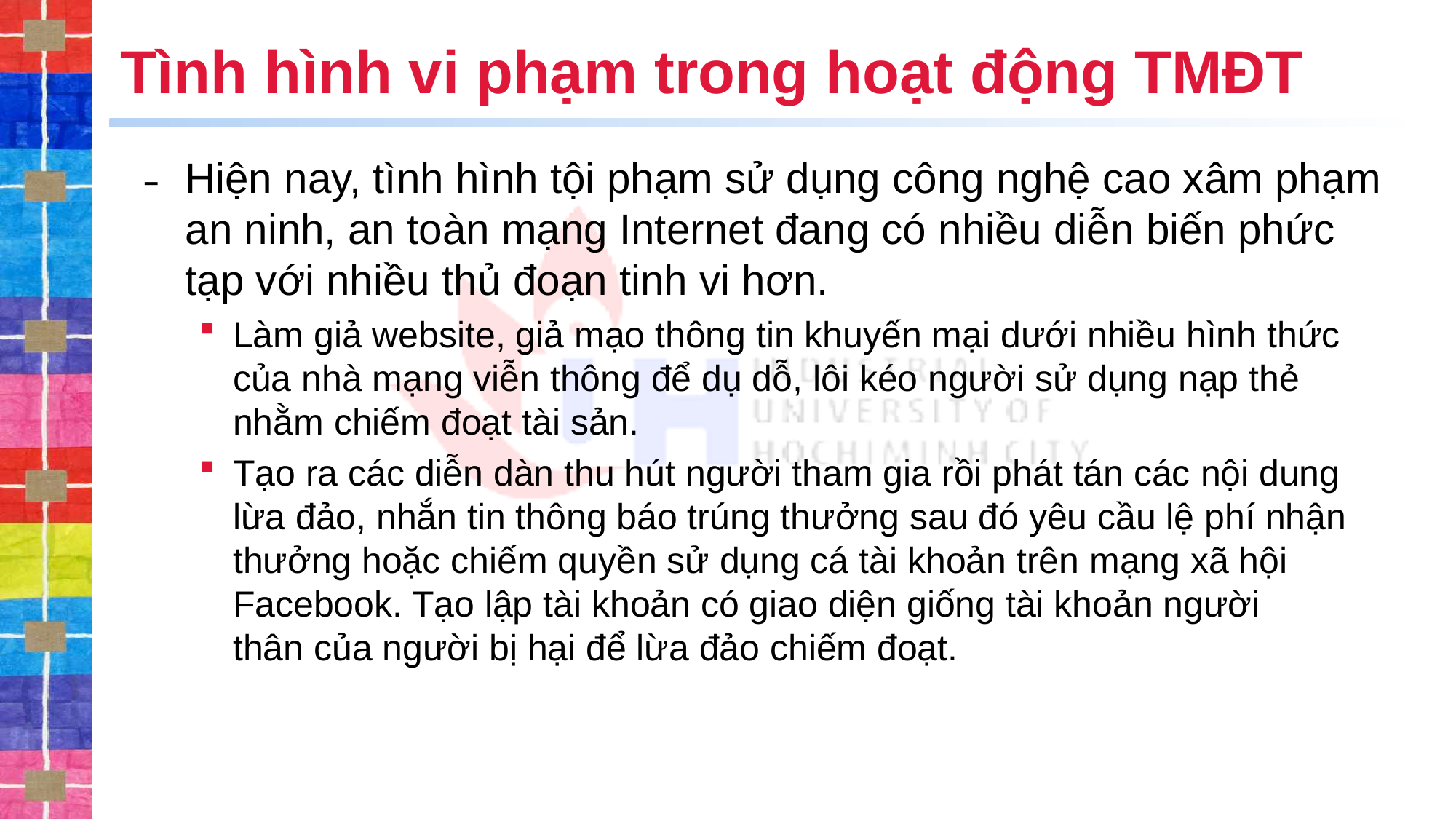

# Tình hình vi phạm trong hoạt động TMĐT
Hiện nay, tình hình tội phạm sử dụng công nghệ cao xâm phạm an ninh, an toàn mạng Internet đang có nhiều diễn biến phức tạp với nhiều thủ đoạn tinh vi hơn.
Làm giả website, giả mạo thông tin khuyến mại dưới nhiều hình thức của nhà mạng viễn thông để dụ dỗ, lôi kéo người sử dụng nạp thẻ nhằm chiếm đoạt tài sản.
Tạo ra các diễn dàn thu hút người tham gia rồi phát tán các nội dung lừa đảo, nhắn tin thông báo trúng thưởng sau đó yêu cầu lệ phí nhận thưởng hoặc chiếm quyền sử dụng cá tài khoản trên mạng xã hội Facebook. Tạo lập tài khoản có giao diện giống tài khoản người thân của người bị hại để lừa đảo chiếm đoạt.